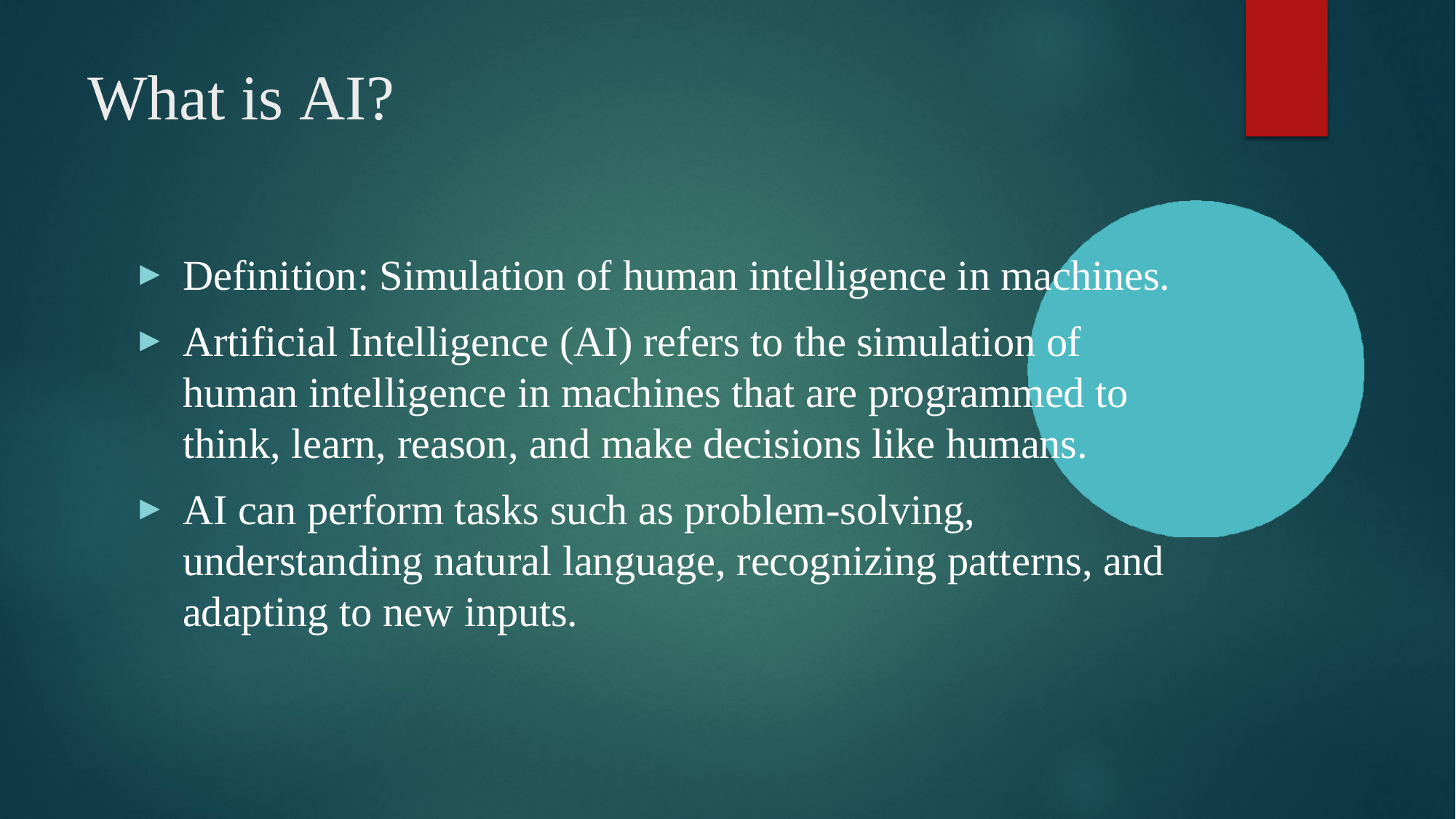

# What is AI?
Definition: Simulation of human intelligence in machines.
Artificial Intelligence (AI) refers to the simulation of human intelligence in machines that are programmed to think, learn, reason, and make decisions like humans.
AI can perform tasks such as problem-solving, understanding natural language, recognizing patterns, and adapting to new inputs.